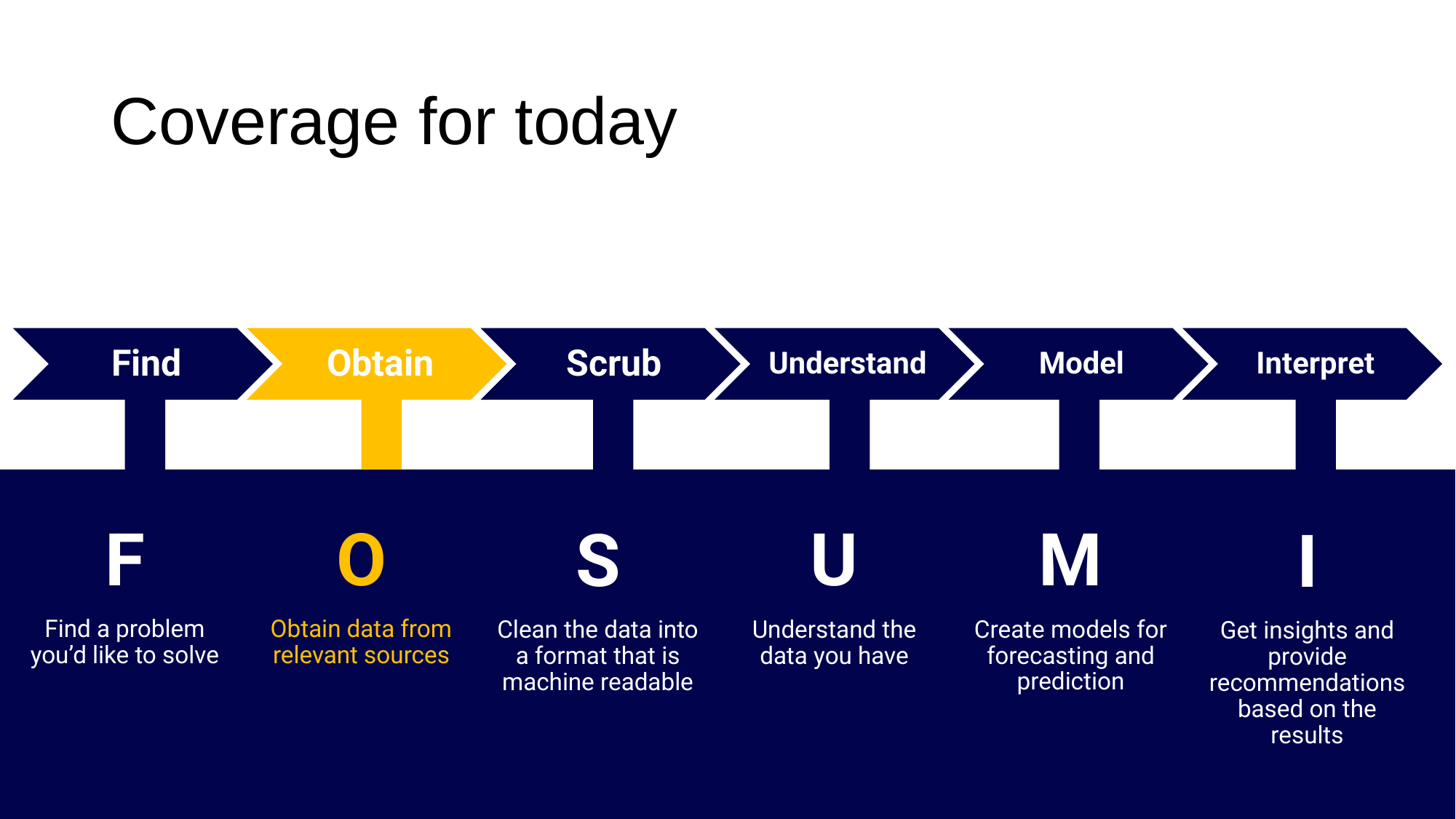

# Coverage for today
Find
Obtain
Scrub
Understand
Model
Interpret

F
Find a problem you’d like to solve
O
Obtain data from relevant sources
U
Understand the data you have
M
Create models for forecasting and prediction
S
Clean the data into a format that is machine readable
I
Get insights and provide recommendations based on the results